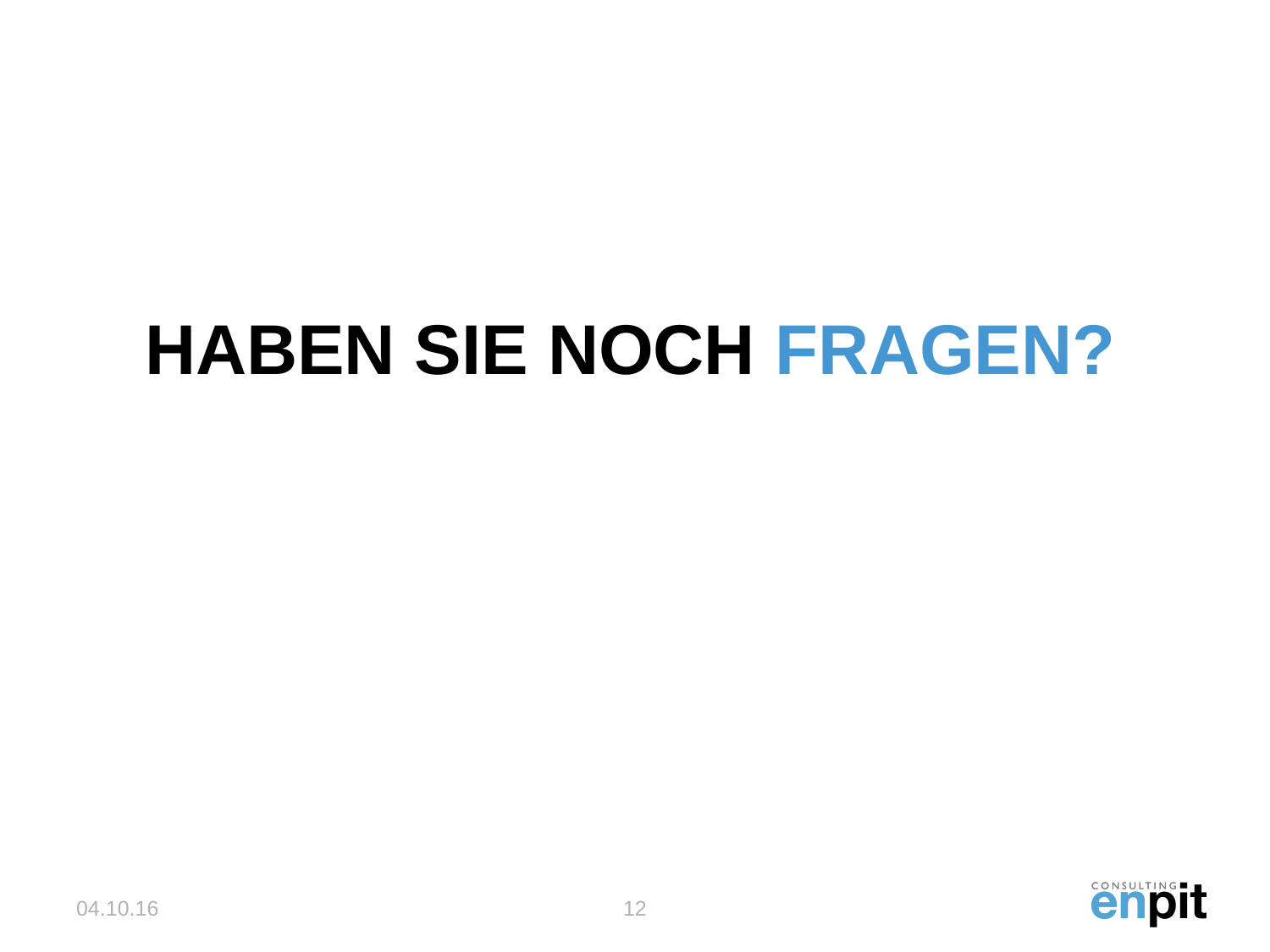

# HABEN SIE NOCH FRAGEN?
04.10.16
12